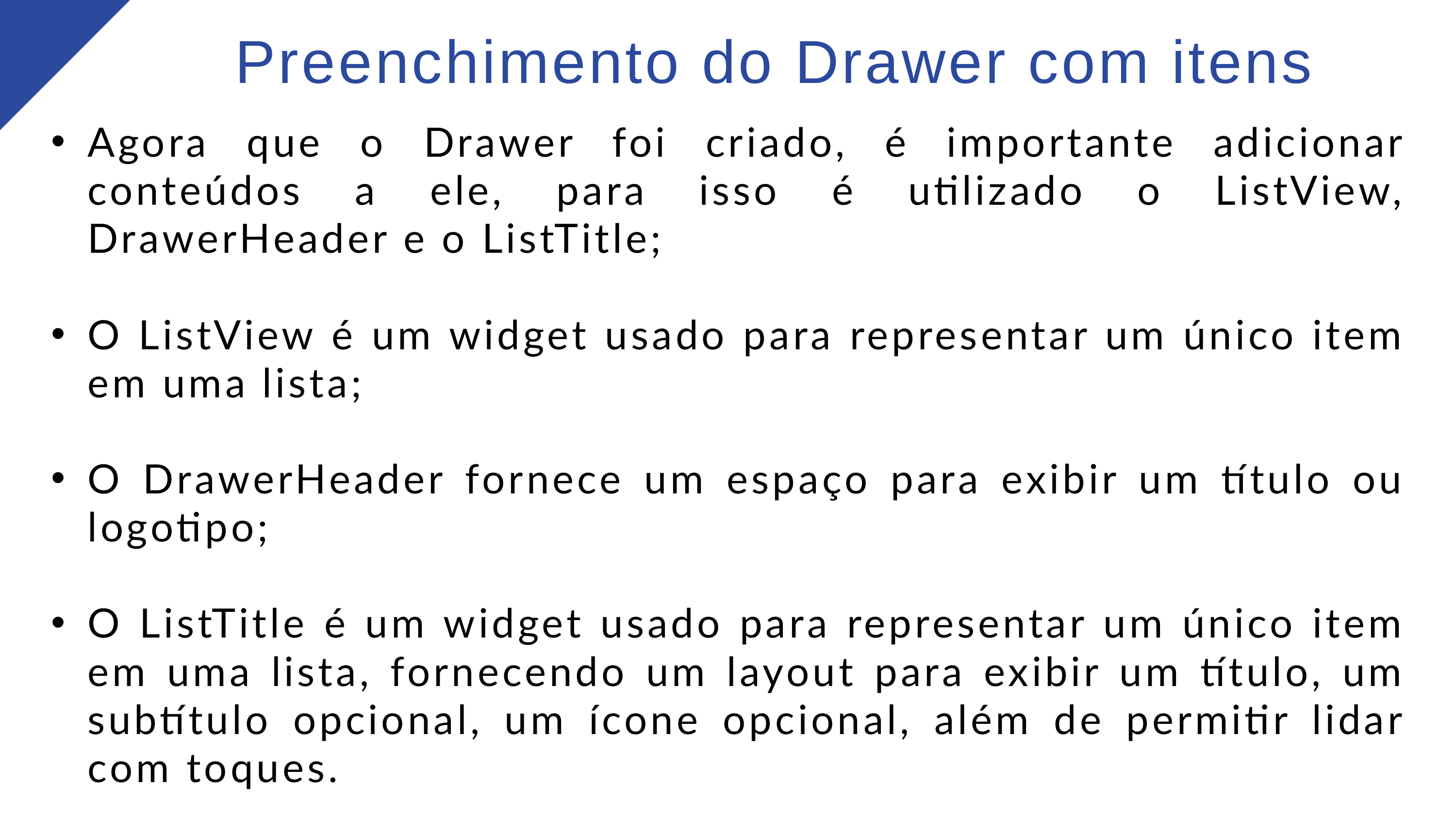

Preenchimento do Drawer com itens
Agora que o Drawer foi criado, é importante adicionar conteúdos a ele, para isso é utilizado o ListView, DrawerHeader e o ListTitle;

O ListView é um widget usado para representar um único item em uma lista;

O DrawerHeader fornece um espaço para exibir um título ou logotipo;

O ListTitle é um widget usado para representar um único item em uma lista, fornecendo um layout para exibir um título, um subtítulo opcional, um ícone opcional, além de permitir lidar com toques.